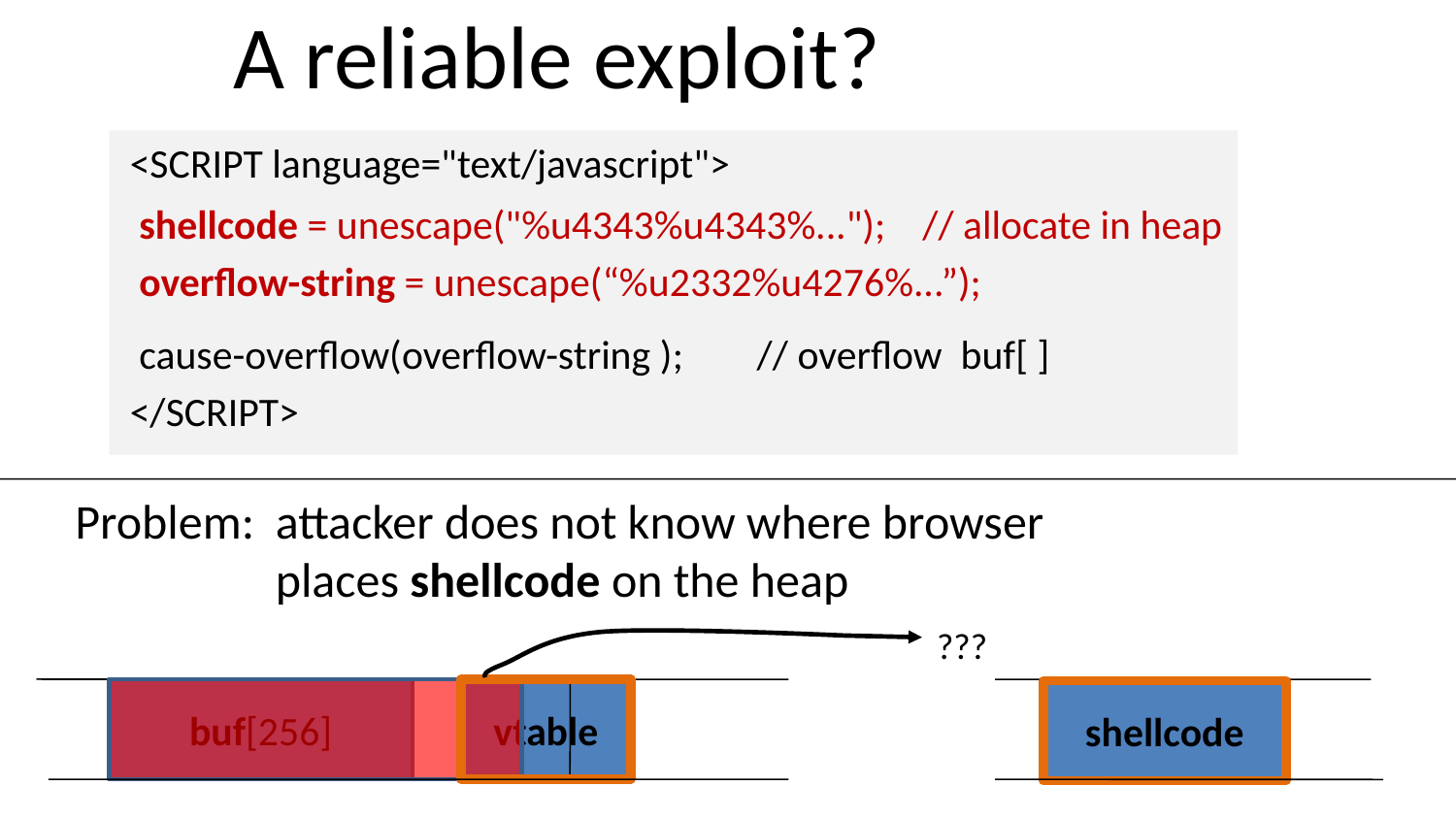

# A reliable exploit?
	<SCRIPT language="text/javascript">
	 shellcode = unescape("%u4343%u4343%...");    // allocate in heap
	 overflow-string = unescape(“%u2332%u4276%...”);
	 cause-overflow(overflow-string );        // overflow  buf[ ]
	</SCRIPT>

Problem:	attacker does not know where browser
	places shellcode on the heap

???

buf[256]

vtable

ptr

data
shellcode